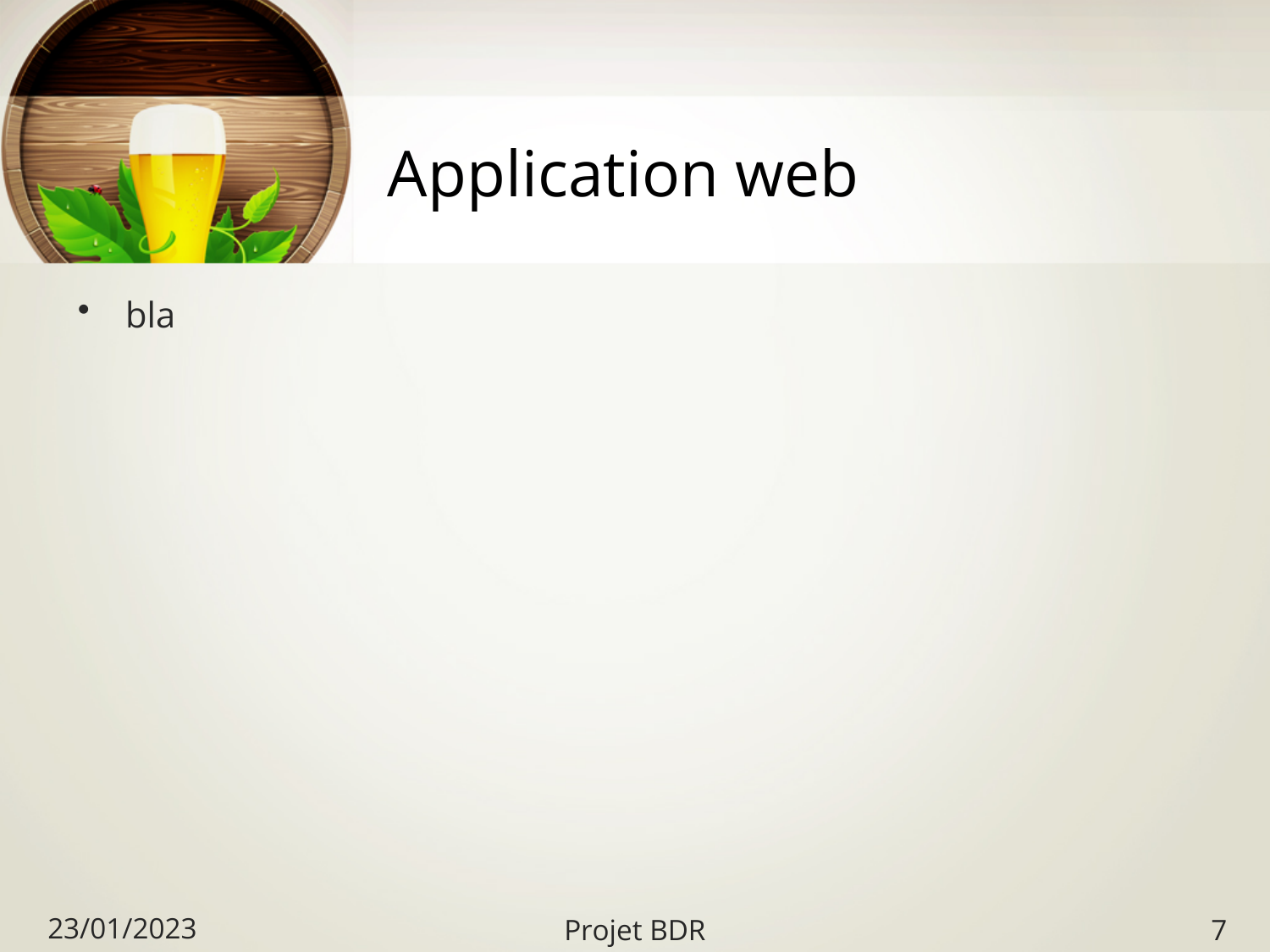

# Application web
bla
23/01/2023
Projet BDR
7